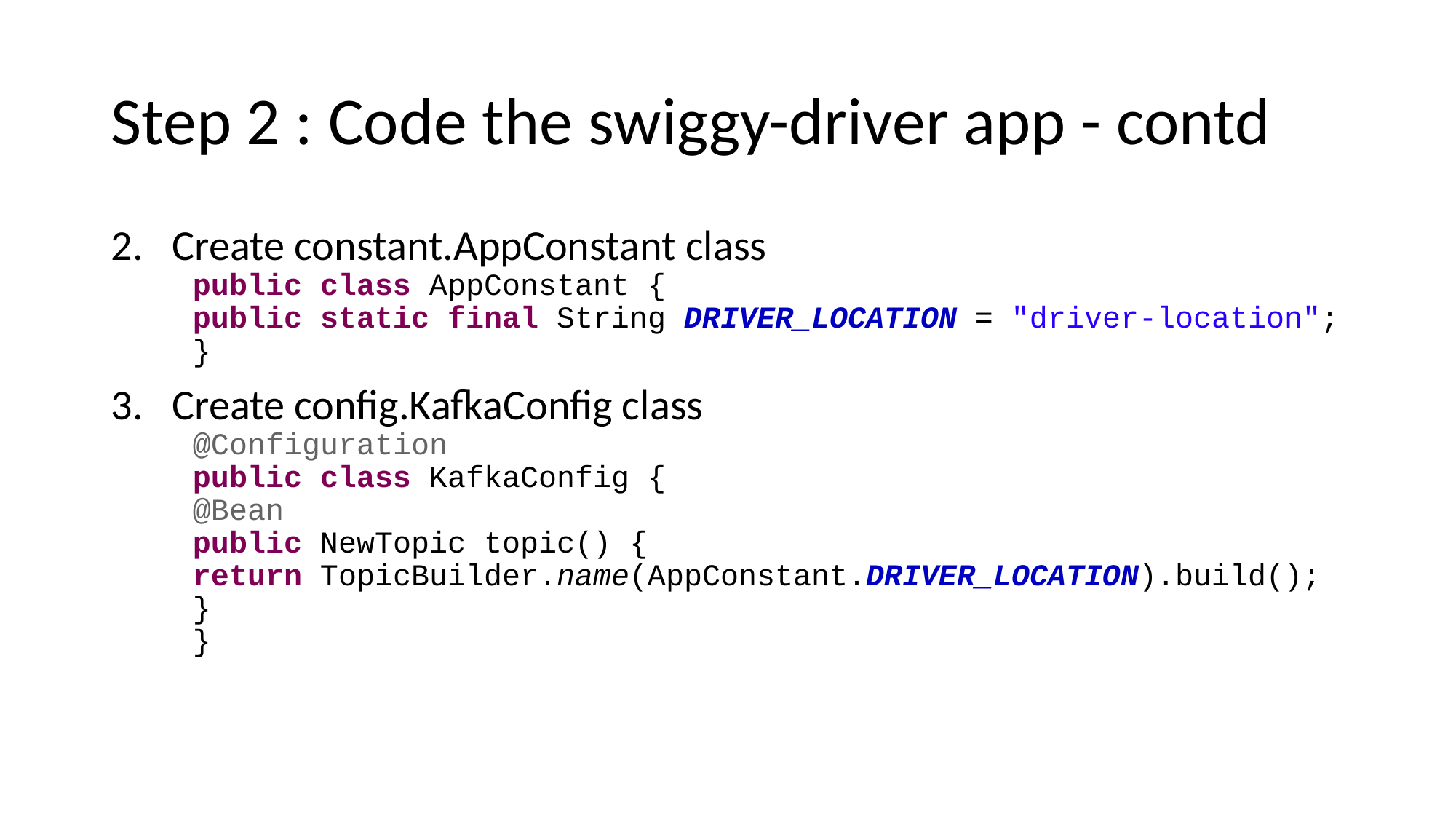

# Step 2 : Code the swiggy-driver app - contd
Create constant.AppConstant class
public class AppConstant {
public static final String DRIVER_LOCATION = "driver-location";
}
Create config.KafkaConfig class
@Configuration
public class KafkaConfig {
@Bean
public NewTopic topic() {
return TopicBuilder.name(AppConstant.DRIVER_LOCATION).build();
}
}